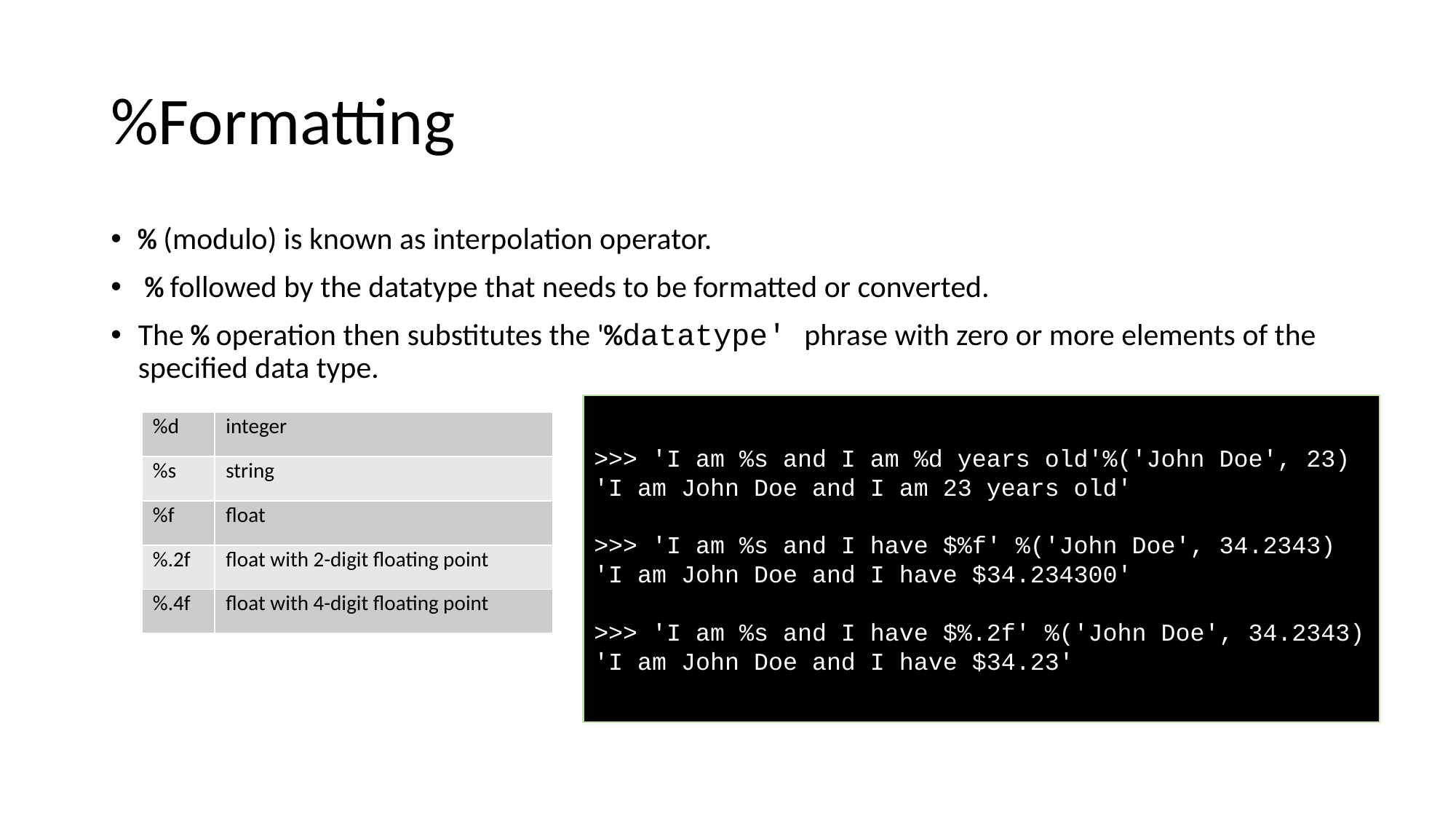

# %Formatting
% (modulo) is known as interpolation operator.
 % followed by the datatype that needs to be formatted or converted.
The % operation then substitutes the '%datatype' phrase with zero or more elements of the specified data type.

>>> 'I am %s and I am %d years old'%('John Doe', 23)
'I am John Doe and I am 23 years old'

>>> 'I am %s and I have $%f' %('John Doe', 34.2343)
'I am John Doe and I have $34.234300'

>>> 'I am %s and I have $%.2f' %('John Doe', 34.2343)
'I am John Doe and I have $34.23'
| %d | integer |
| --- | --- |
| %s | string |
| %f | float |
| %.2f | float with 2-digit floating point |
| %.4f | float with 4-digit floating point |